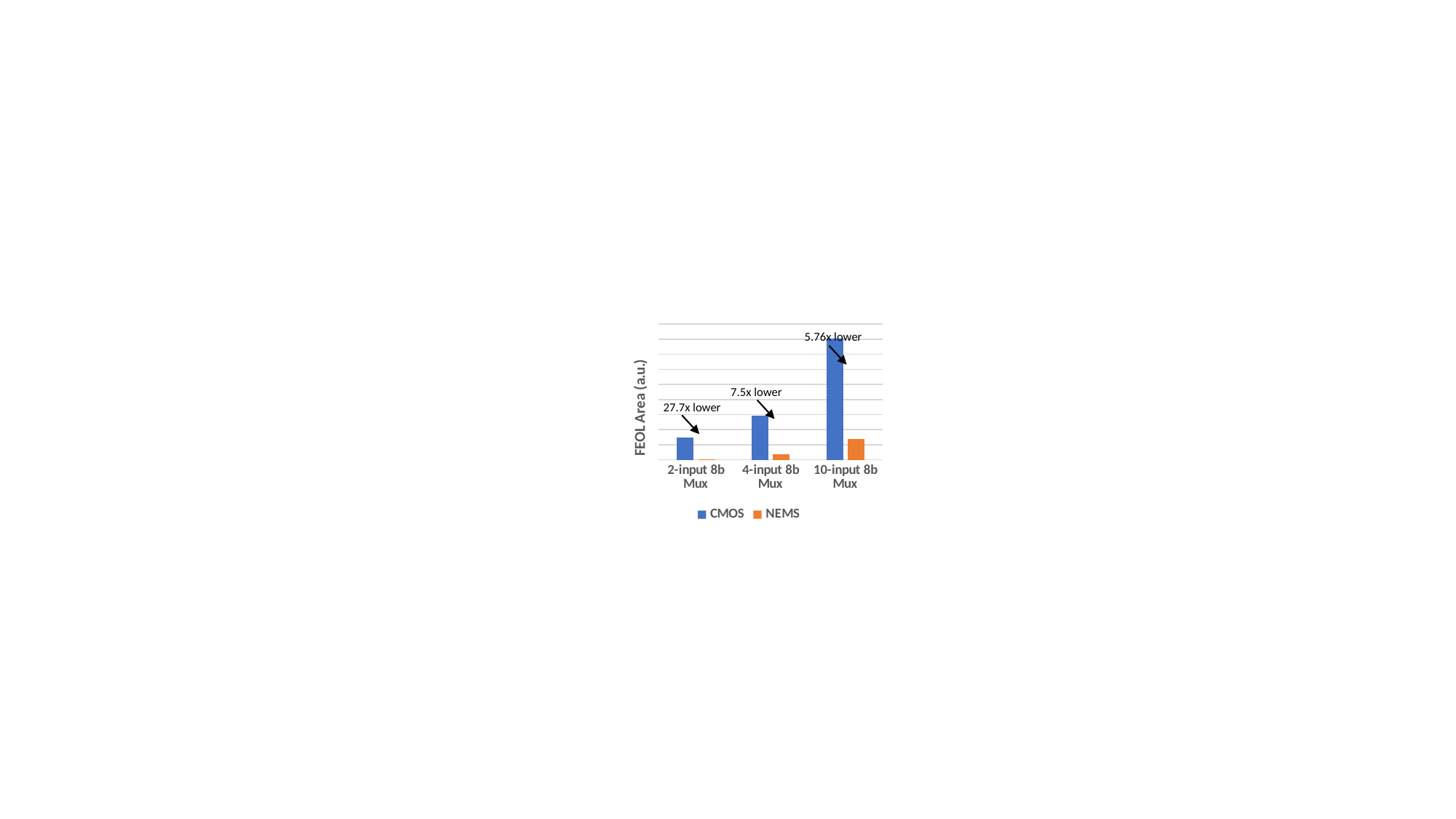

### Chart

| Category | CMOS | NEMS |
|---|---|---|
| 2-input 8b Mux | 14.6412 | 0.5292 |
| 4-input 8b Mux | 29.2824 | 3.8808 |
| 10-input 8b Mux | 80.262 | 13.9356 |
5.76x lower
7.5x lower
27.7x lower